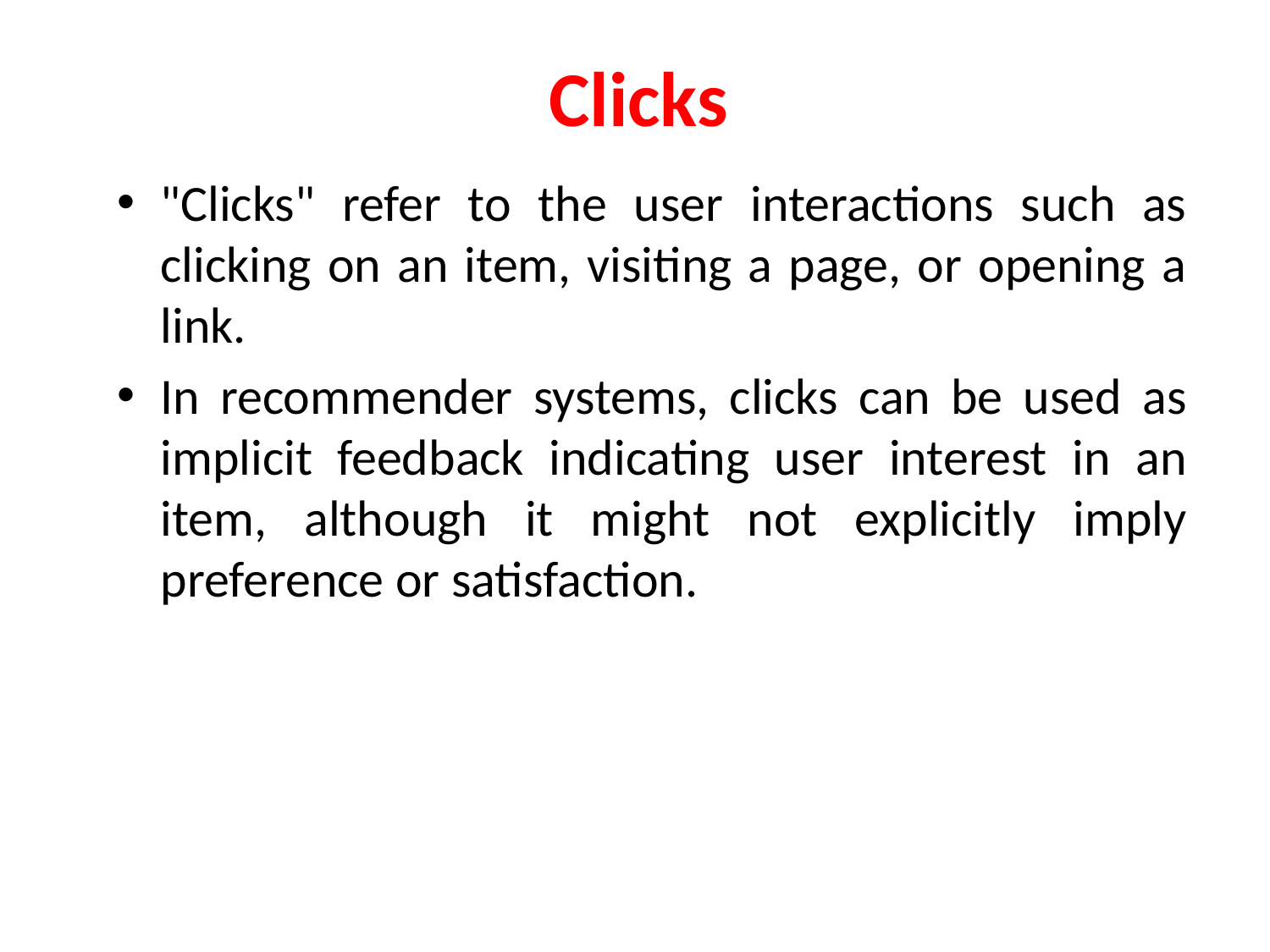

# Clicks
"Clicks" refer to the user interactions such as clicking on an item, visiting a page, or opening a link.
In recommender systems, clicks can be used as implicit feedback indicating user interest in an item, although it might not explicitly imply preference or satisfaction.